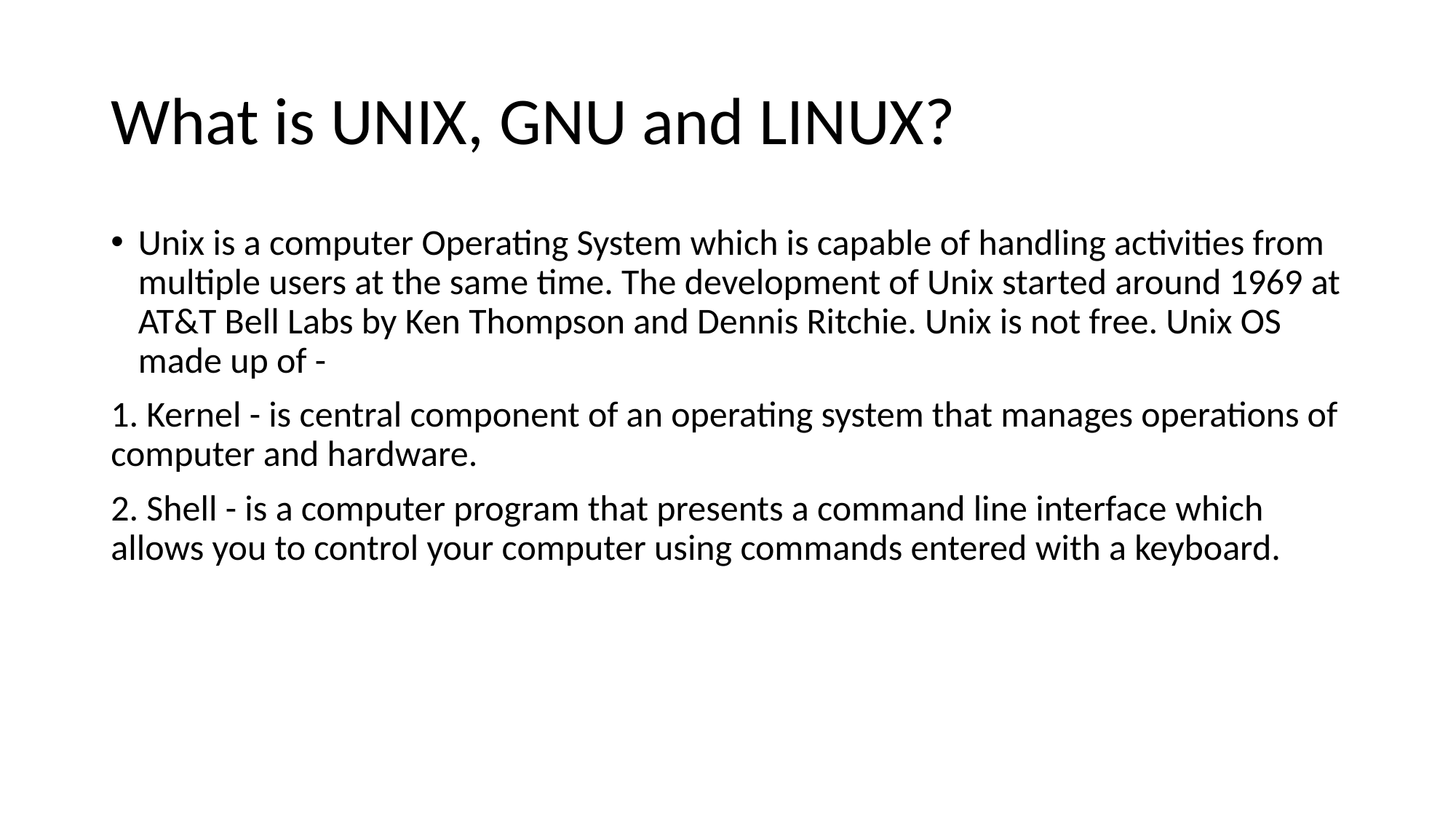

# What is UNIX, GNU and LINUX?
Unix is a computer Operating System which is capable of handling activities from multiple users at the same time. The development of Unix started around 1969 at AT&T Bell Labs by Ken Thompson and Dennis Ritchie. Unix is not free. Unix OS made up of -
1. Kernel - is central component of an operating system that manages operations of computer and hardware.
2. Shell - is a computer program that presents a command line interface which allows you to control your computer using commands entered with a keyboard.